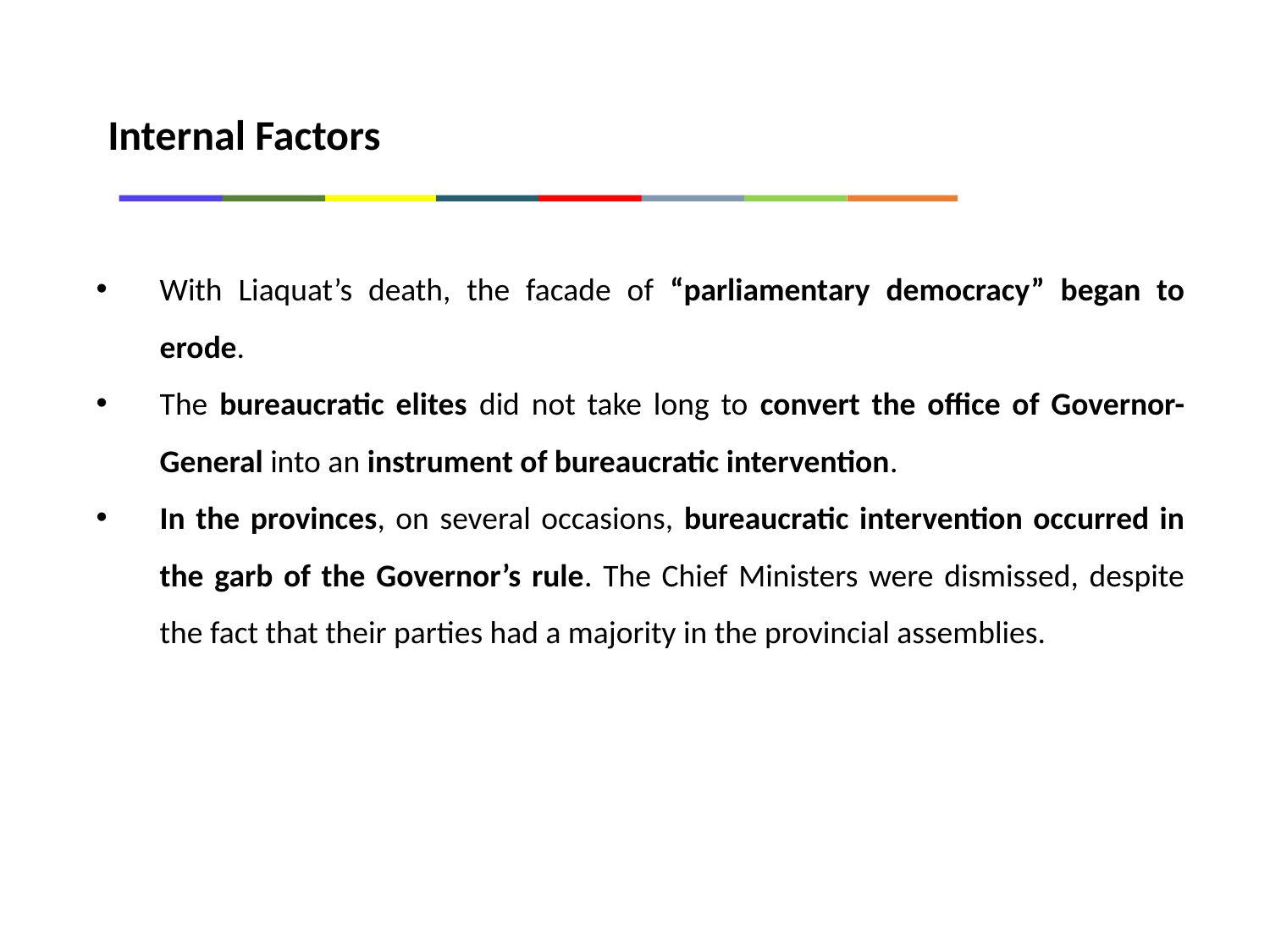

Internal Factors

With Liaquat’s death, the facade of “parliamentary democracy” began to erode.
The bureaucratic elites did not take long to convert the office of Governor-General into an instrument of bureaucratic intervention.
In the provinces, on several occasions, bureaucratic intervention occurred in the garb of the Governor’s rule. The Chief Ministers were dismissed, despite the fact that their parties had a majority in the provincial assemblies.

11